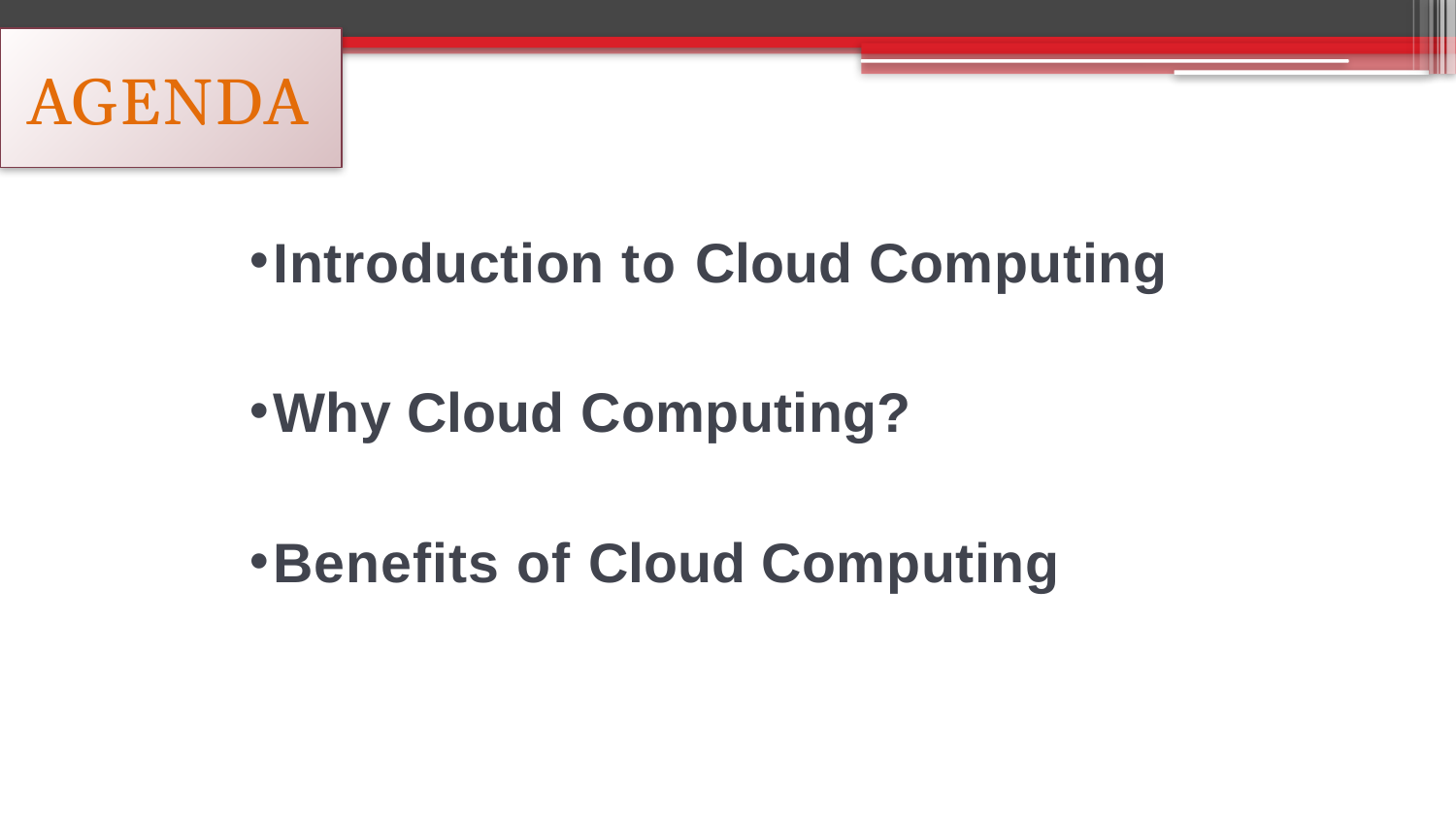

# AGENDA
Introduction to Cloud Computing

Why Cloud Computing?

Benefits of Cloud Computing